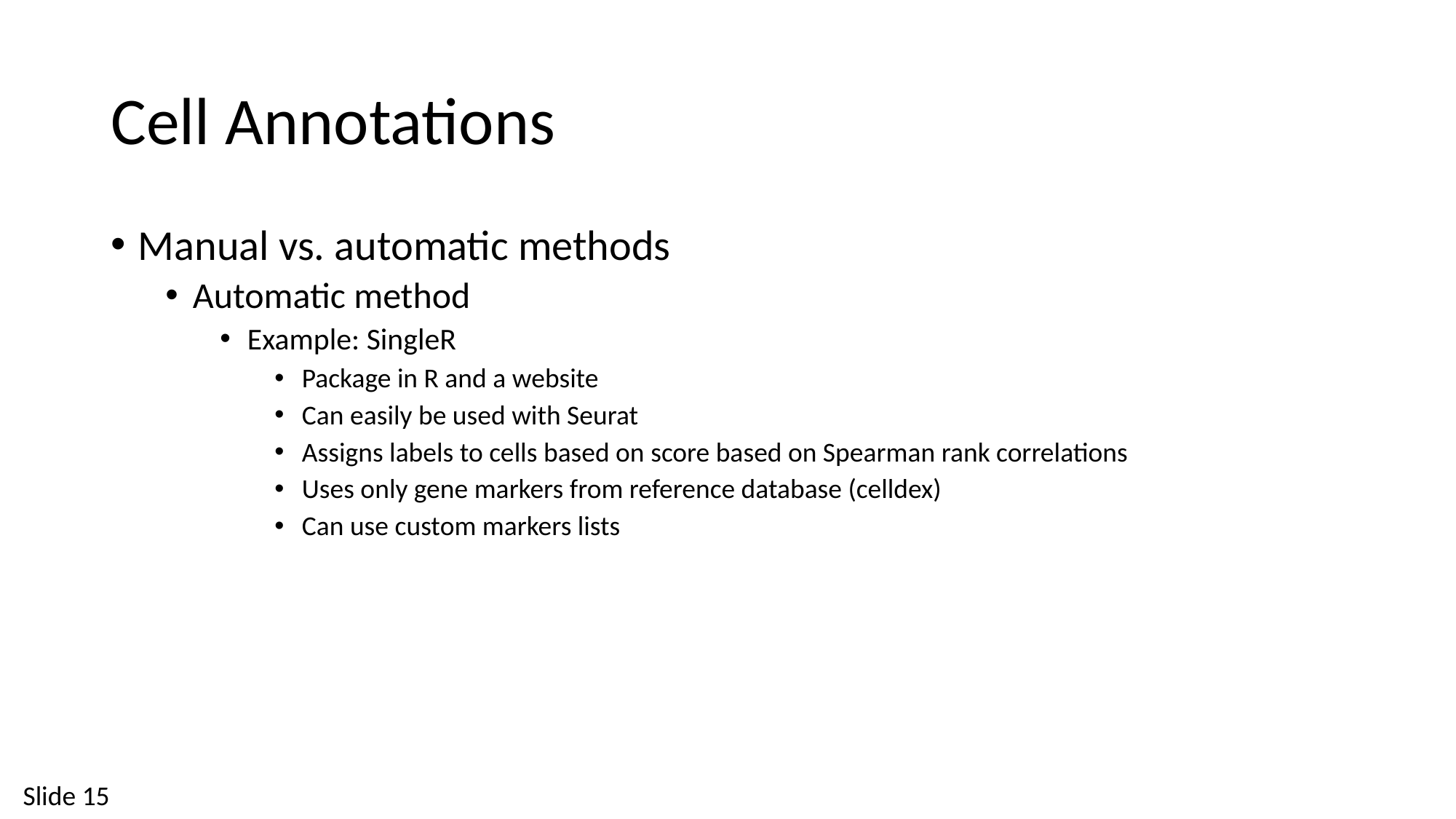

# Cell Annotations
Manual vs. automatic methods
Automatic method
Example: SingleR
Package in R and a website
Can easily be used with Seurat
Assigns labels to cells based on score based on Spearman rank correlations
Uses only gene markers from reference database (celldex)
Can use custom markers lists

Slide 15